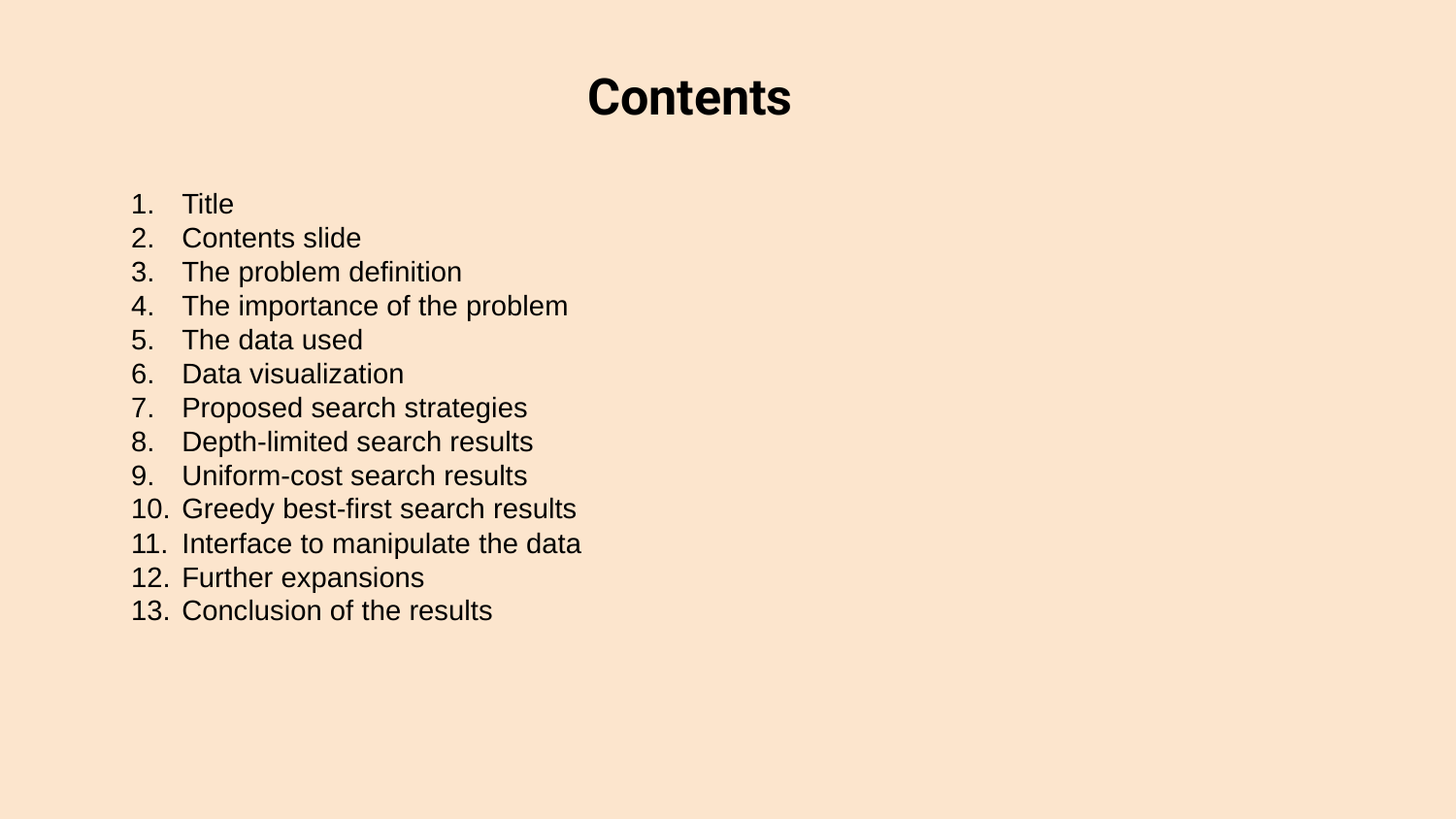

Contents
Title
Contents slide
The problem definition
The importance of the problem
The data used
Data visualization
Proposed search strategies
Depth-limited search results
Uniform-cost search results
Greedy best-first search results
Interface to manipulate the data
Further expansions
Conclusion of the results